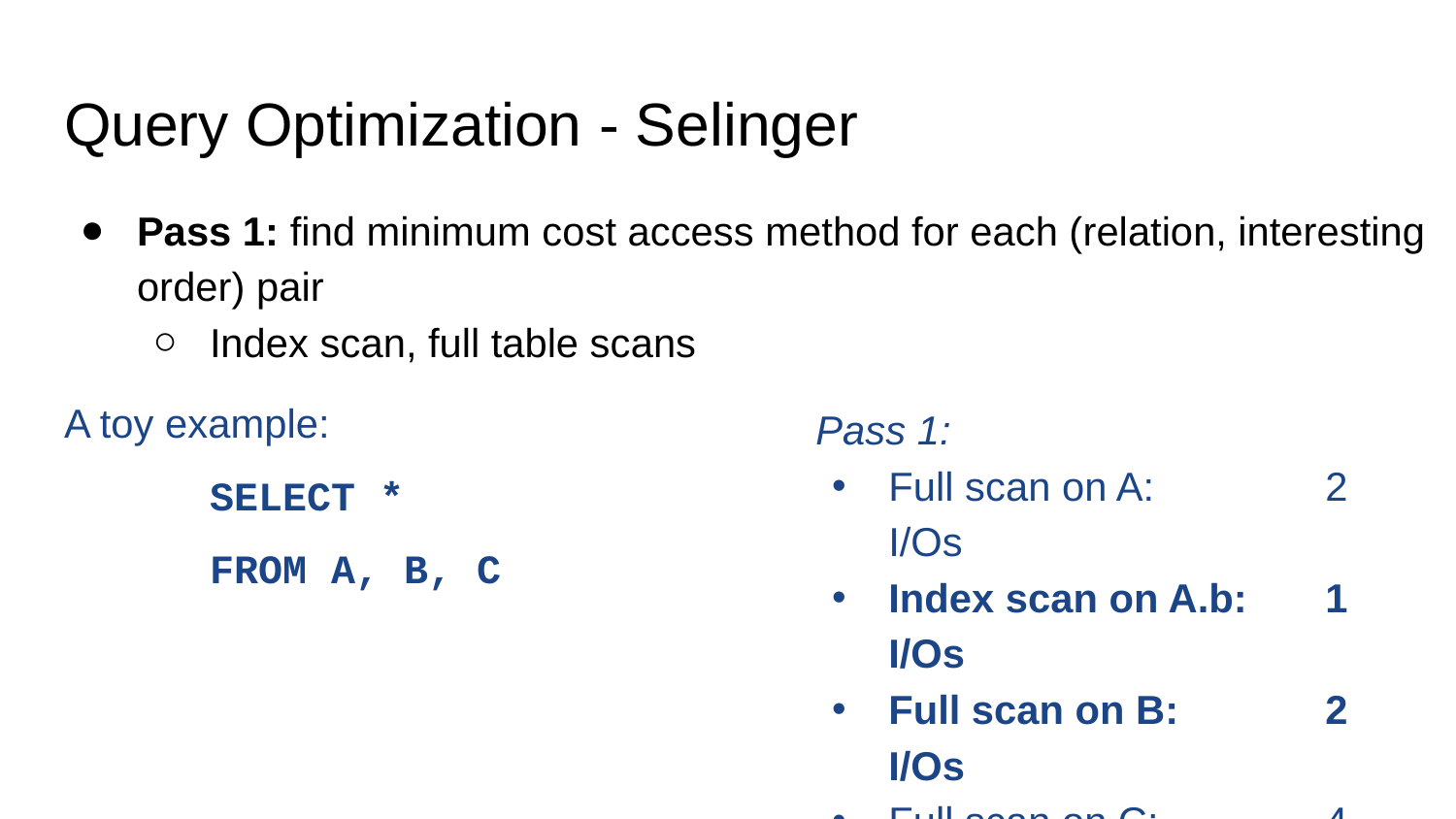

# Query Optimization - Selinger
Pass 1: find minimum cost access method for each (relation, interesting order) pair
Index scan, full table scans
A toy example:
SELECT *
FROM A, B, C
Pass 1:
Full scan on A:		2 I/Os
Index scan on A.b:	1 I/Os
Full scan on B:		2 I/Os
Full scan on C:		4 I/Os
Index scan on C.c:	2 I/Os
Index scan on C.d:	3 I/Os